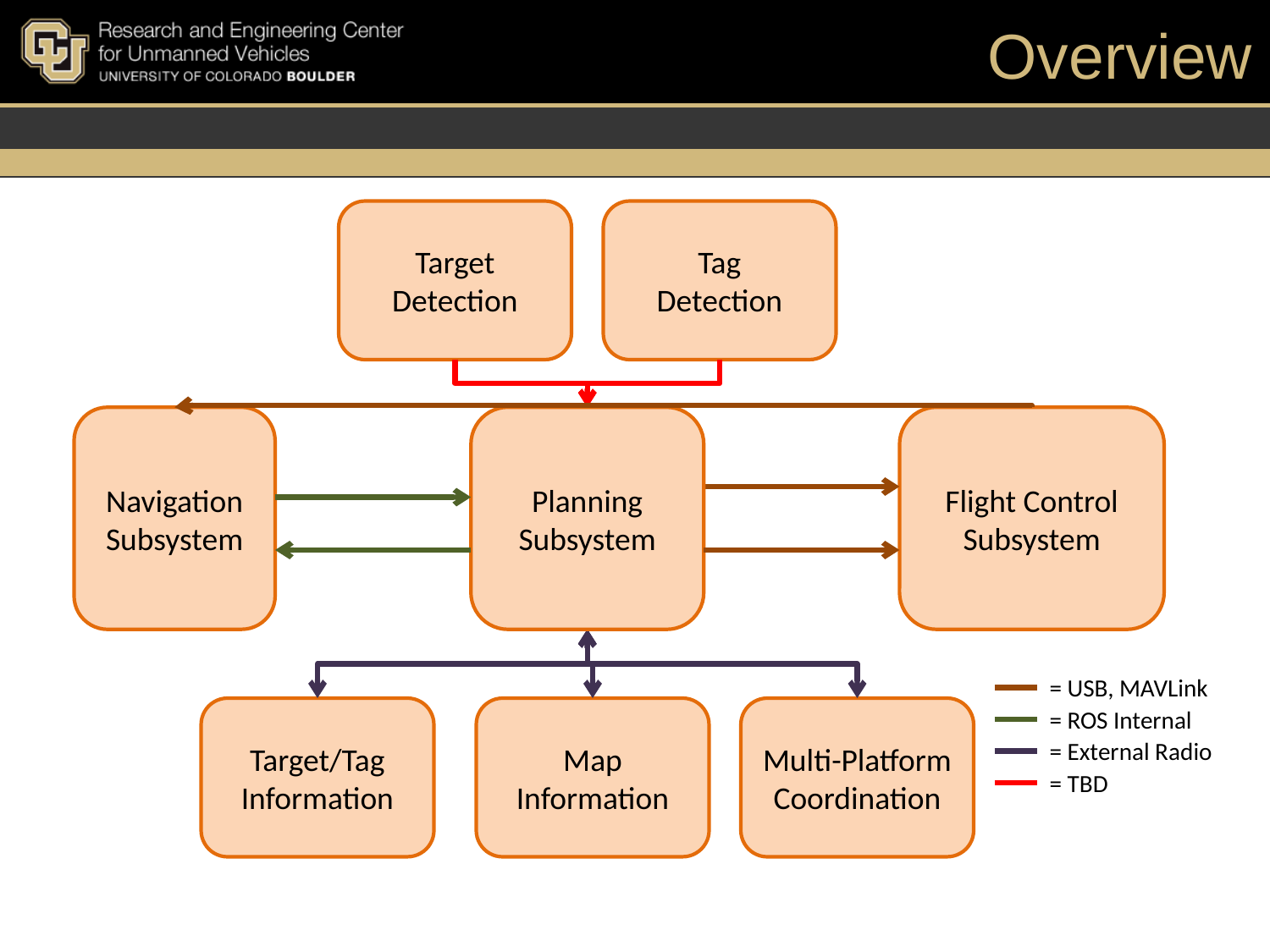

# Overview
Target Detection
Tag
Detection
Navigation
Subsystem
Planning
Subsystem
Flight Control
Subsystem
= USB, MAVLink
= ROS Internal
Target/Tag Information
Map Information
Multi-Platform Coordination
= External Radio
= TBD